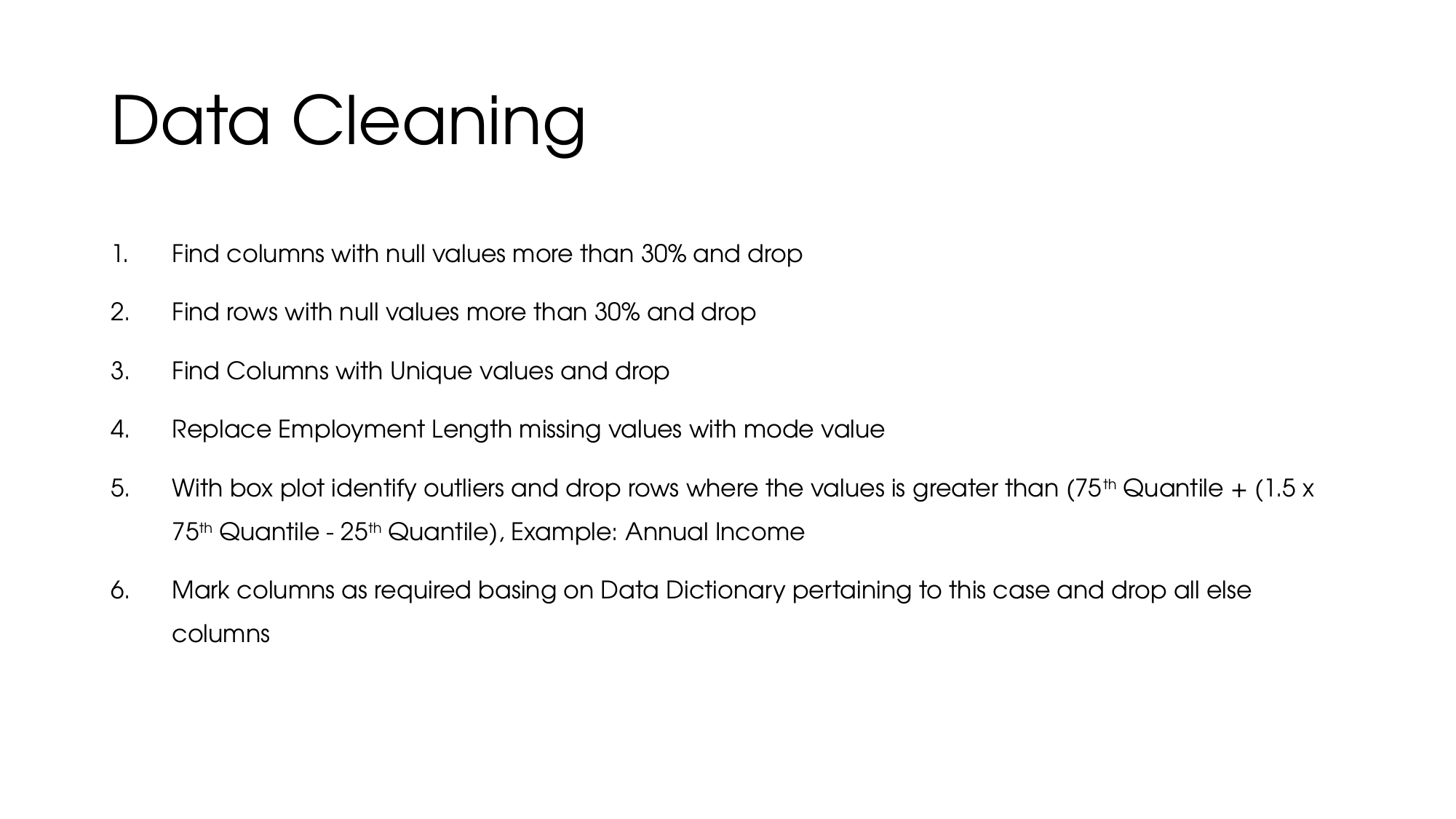

# Data Cleaning
Find columns with null values more than 30% and drop
Find rows with null values more than 30% and drop
Find Columns with Unique values and drop
Replace Employment Length missing values with mode value
With box plot identify outliers and drop rows where the values is greater than (75th Quantile + (1.5 x 75th Quantile - 25th Quantile), Example: Annual Income
Mark columns as required basing on Data Dictionary pertaining to this case and drop all else columns